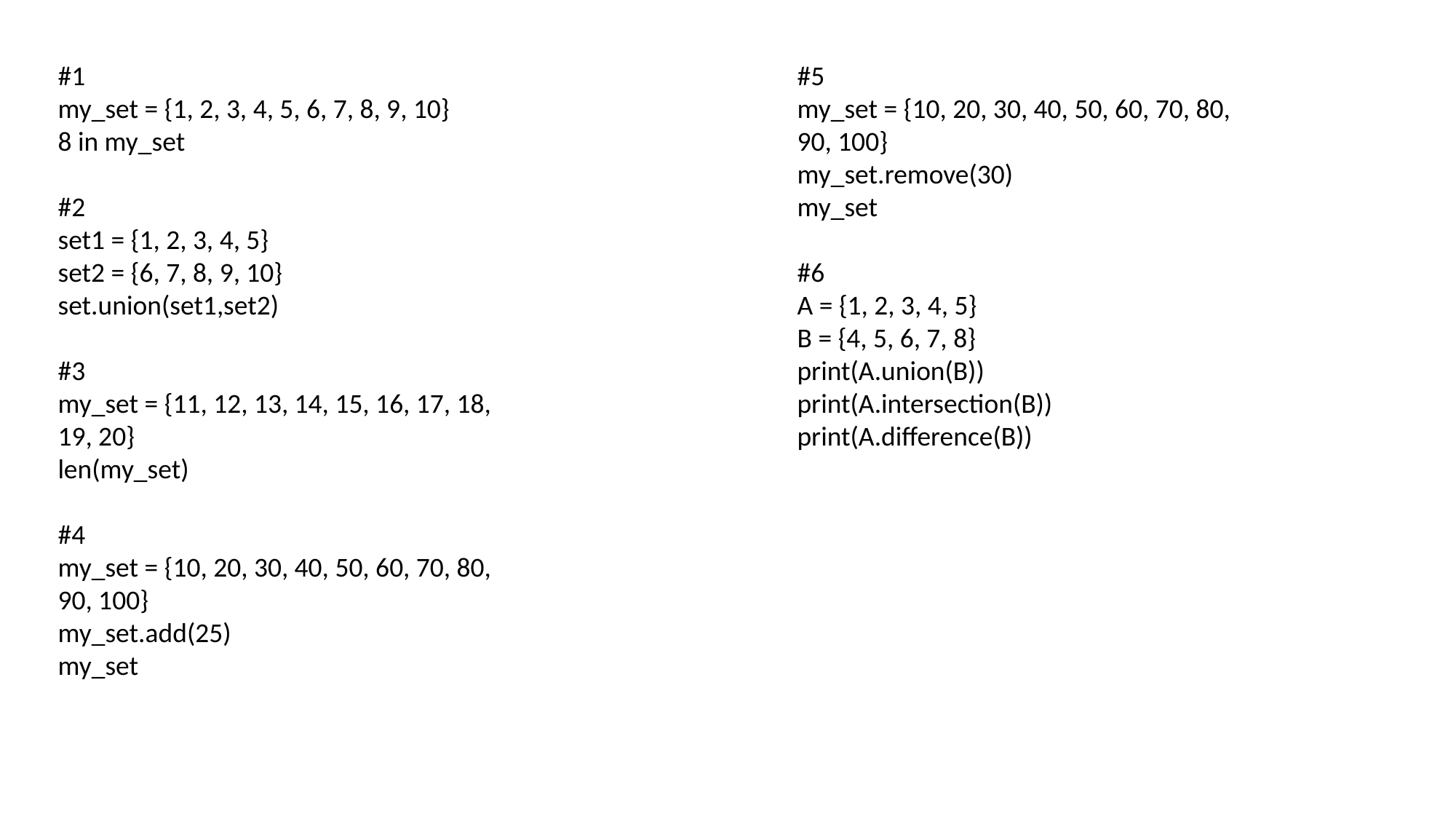

#1
my_set = {1, 2, 3, 4, 5, 6, 7, 8, 9, 10}
8 in my_set

#2
set1 = {1, 2, 3, 4, 5}
set2 = {6, 7, 8, 9, 10}
set.union(set1,set2)

#3
my_set = {11, 12, 13, 14, 15, 16, 17, 18, 19, 20}
len(my_set)

#4
my_set = {10, 20, 30, 40, 50, 60, 70, 80, 90, 100}
my_set.add(25)
my_set

#5
my_set = {10, 20, 30, 40, 50, 60, 70, 80, 90, 100}
my_set.remove(30)
my_set

#6
A = {1, 2, 3, 4, 5}
B = {4, 5, 6, 7, 8}
print(A.union(B))
print(A.intersection(B))
print(A.difference(B))